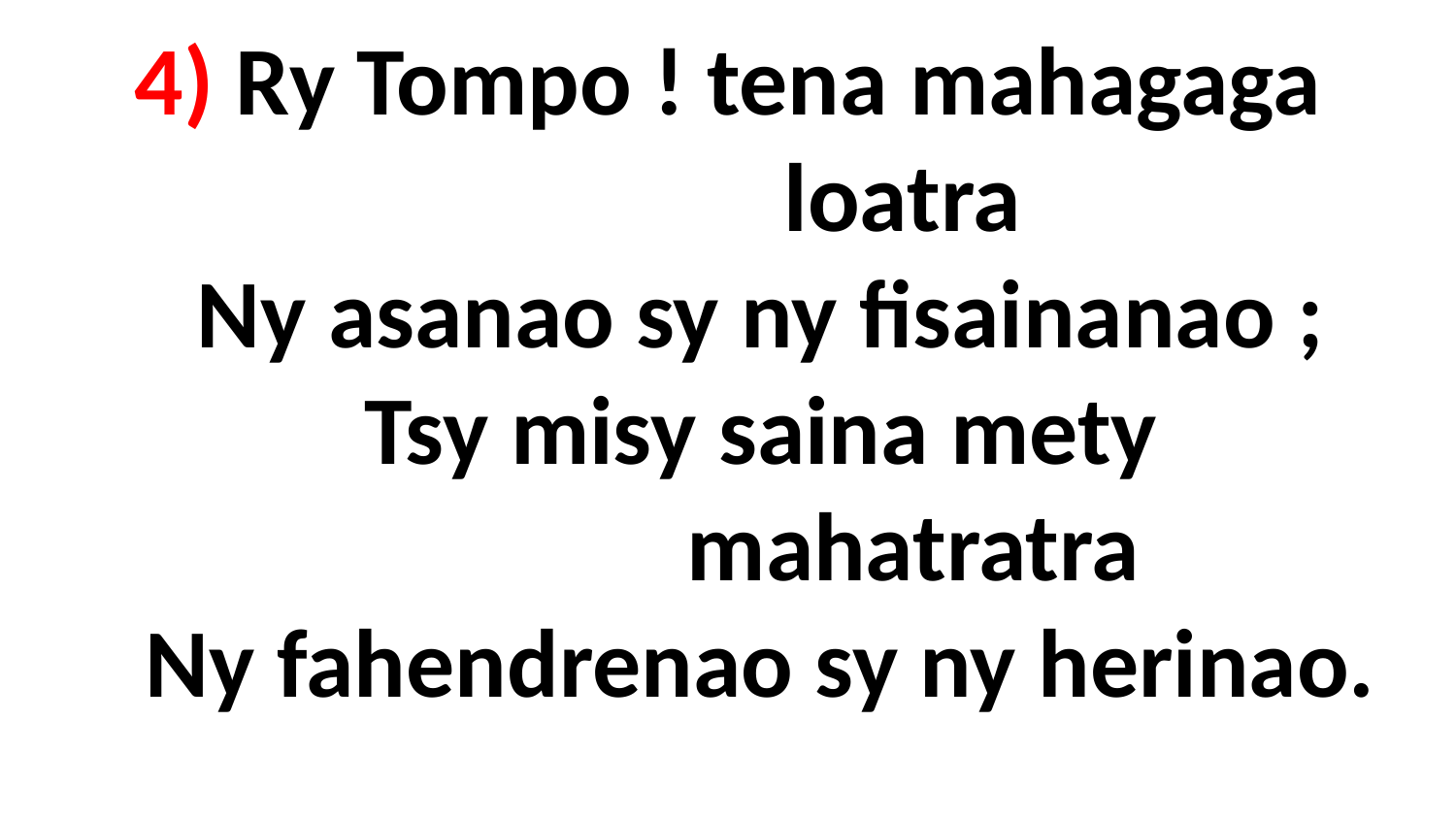

# 4) Ry Tompo ! tena mahagaga loatra Ny asanao sy ny fisainanao ; Tsy misy saina mety mahatratra Ny fahendrenao sy ny herinao.